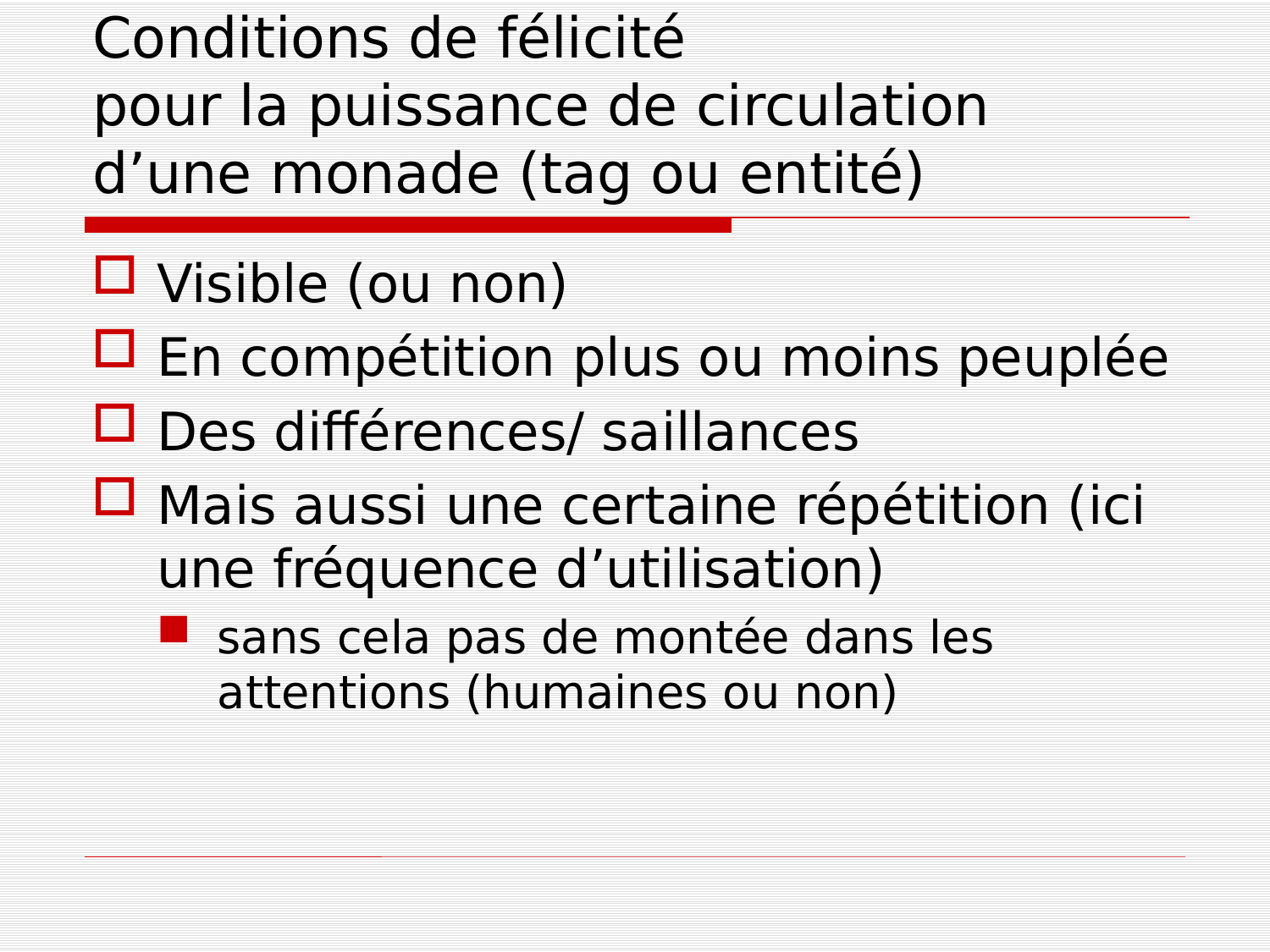

# Conditions de félicité pour la puissance de circulation d’une monade (tag ou entité)
Visible (ou non)
En compétition plus ou moins peuplée
Des différences/ saillances
Mais aussi une certaine répétition (ici une fréquence d’utilisation)
sans cela pas de montée dans les attentions (humaines ou non)